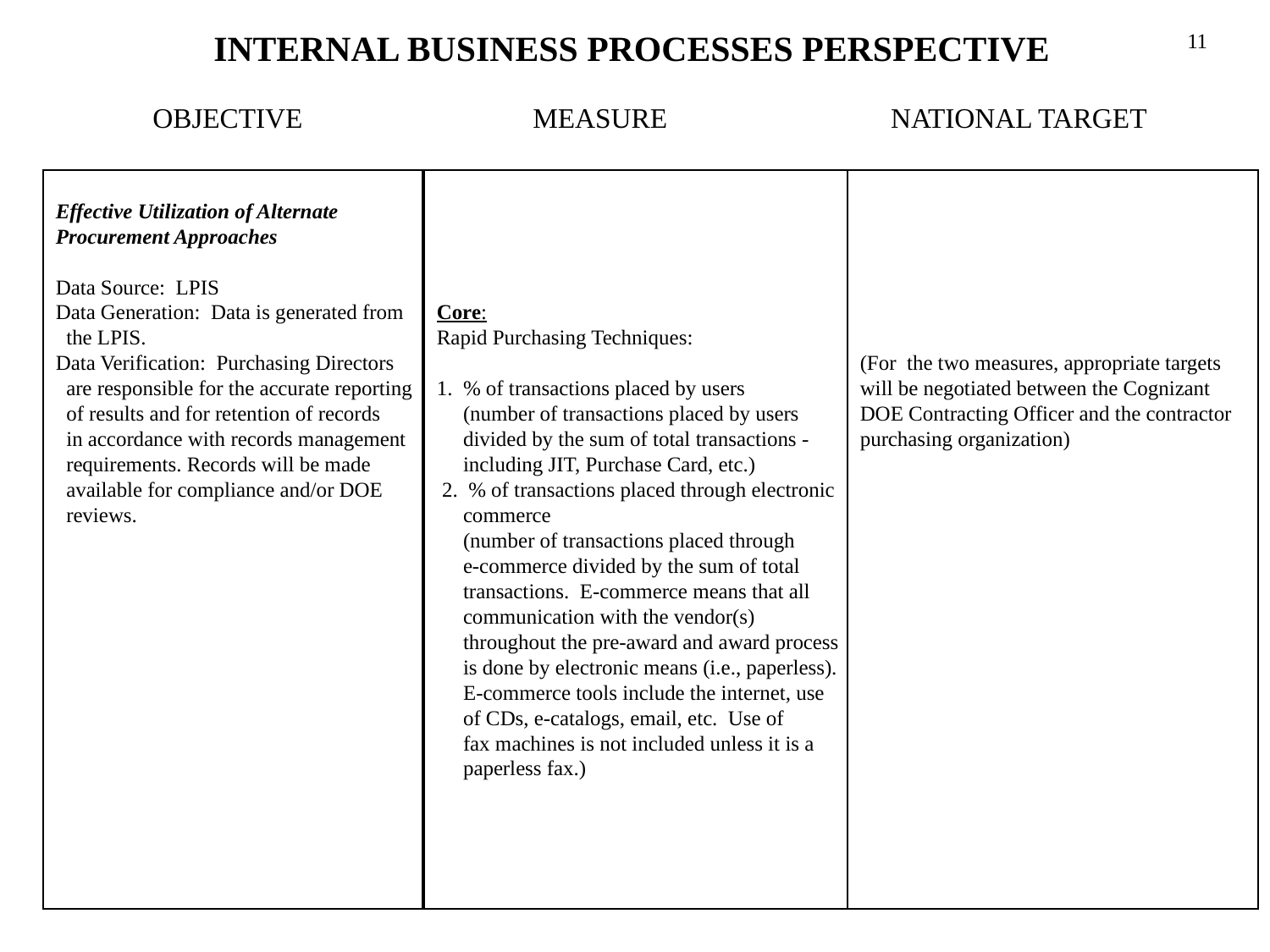

INTERNAL BUSINESS PROCESSES PERSPECTIVE
11
          OBJECTIVE                                 MEASURE                                NATIONAL TARGET
Effective Utilization of Alternate
Procurement Approaches

Data Source:  LPIS
Data Generation:  Data is generated from
  the LPIS.
Data Verification:  Purchasing Directors
  are responsible for the accurate reporting
  of results and for retention of records
  in accordance with records management
  requirements. Records will be made
  available for compliance and/or DOE
  reviews.

Core:
Rapid Purchasing Techniques:

1.  % of transactions placed by users
     (number of transactions placed by users
     divided by the sum of total transactions -
     including JIT, Purchase Card, etc.)
 2.  % of transactions placed through electronic
     commerce
     (number of transactions placed through
     e-commerce divided by the sum of total
     transactions.  E-commerce means that all
     communication with the vendor(s)
     throughout the pre-award and award process
     is done by electronic means (i.e., paperless).
     E-commerce tools include the internet, use
     of CDs, e-catalogs, email, etc.  Use of
     fax machines is not included unless it is a
     paperless fax.)

(For  the two measures, appropriate targets
will be negotiated between the Cognizant
DOE Contracting Officer and the contractor
purchasing organization)